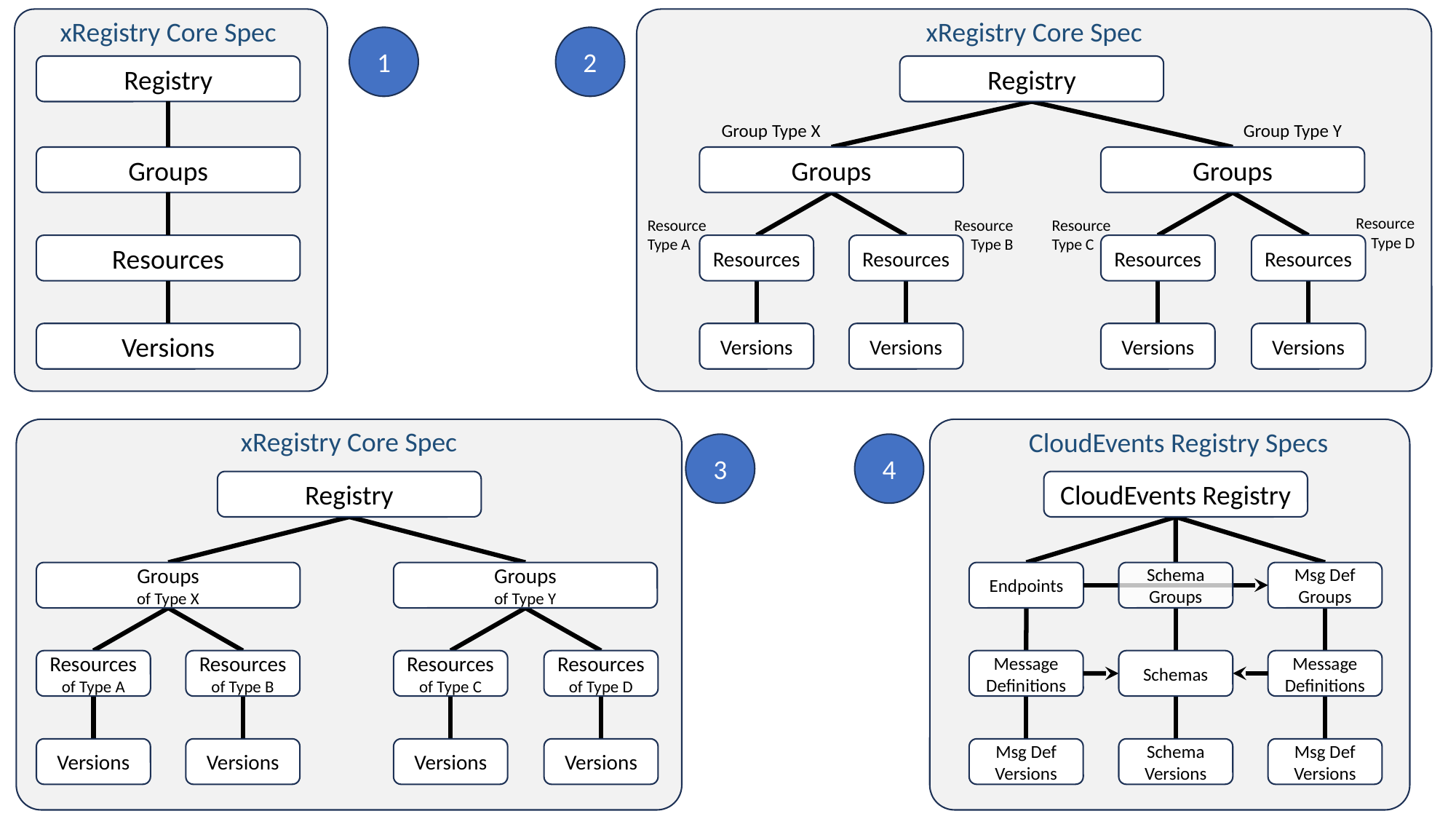

xRegistry Core Spec
xRegistry Core Spec

1
2
Registry
Registry
Group Type X
Group Type Y
Groups
Groups
Groups
Resource
Type D
Resource
Type B
Resource
Type A
Resource
Type C
Resources
Resources
Resources
Resources
Resources
Versions
Versions
Versions
Versions
Versions
xRegistry Core Spec

 CloudEvents Registry Specs
3
4
Registry
CloudEvents Registry
Groups
of Type X
Groups
of Type Y
Endpoints
Schema Groups
Msg Def Groups
Resources
of Type A
Resources
of Type B
Resources
of Type C
Resources
of Type D
Message Definitions
Schemas
Message Definitions
Versions
Versions
Versions
Versions
Msg Def Versions
Schema Versions
Msg Def Versions